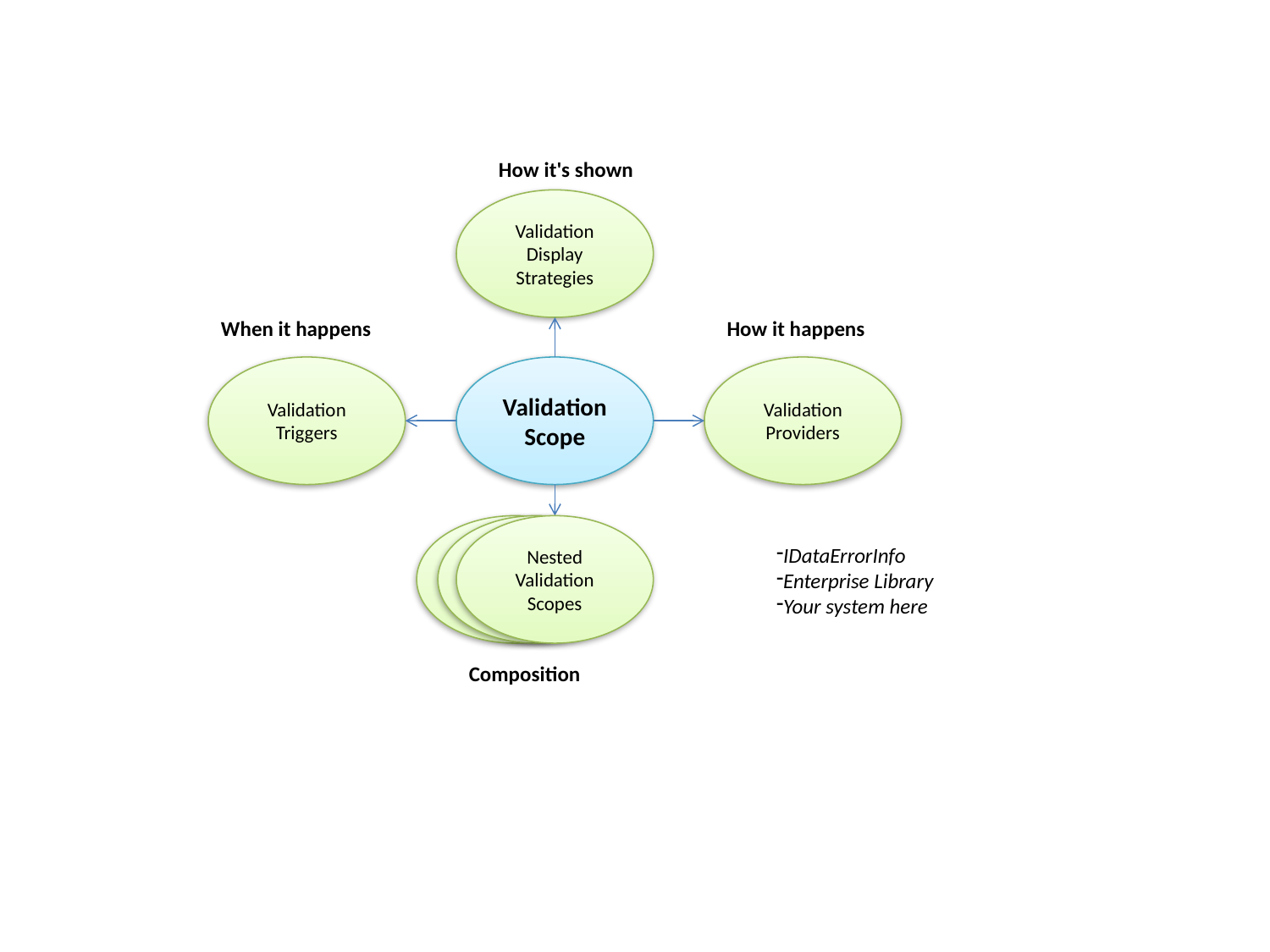

How it's shown
Validation Display Strategies
When it happens
How it happens
Validation Triggers
Validation Scope
Validation Providers
Nested Validation Scopes
Nested Validation Scopes
Nested Validation Scopes
IDataErrorInfo
Enterprise Library
Your system here
Composition